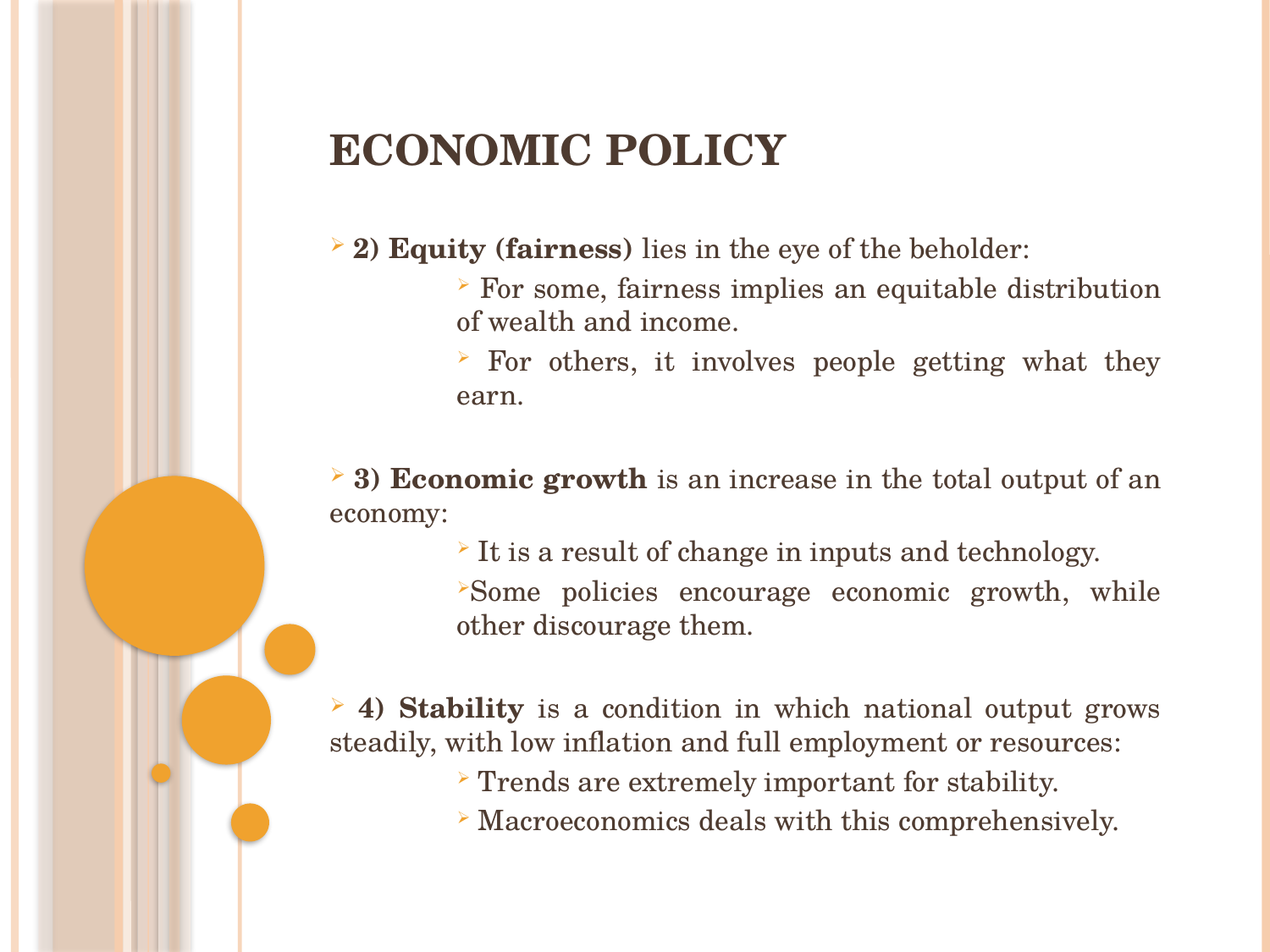

# Economic Policy

 2) Equity (fairness) lies in the eye of the beholder:
 For some, fairness implies an equitable distribution of wealth and income.
 For others, it involves people getting what they earn.

 3) Economic growth is an increase in the total output of an economy:
 It is a result of change in inputs and technology.
Some policies encourage economic growth, while other discourage them.

 4) Stability is a condition in which national output grows steadily, with low inflation and full employment or resources:
 Trends are extremely important for stability.
 Macroeconomics deals with this comprehensively.